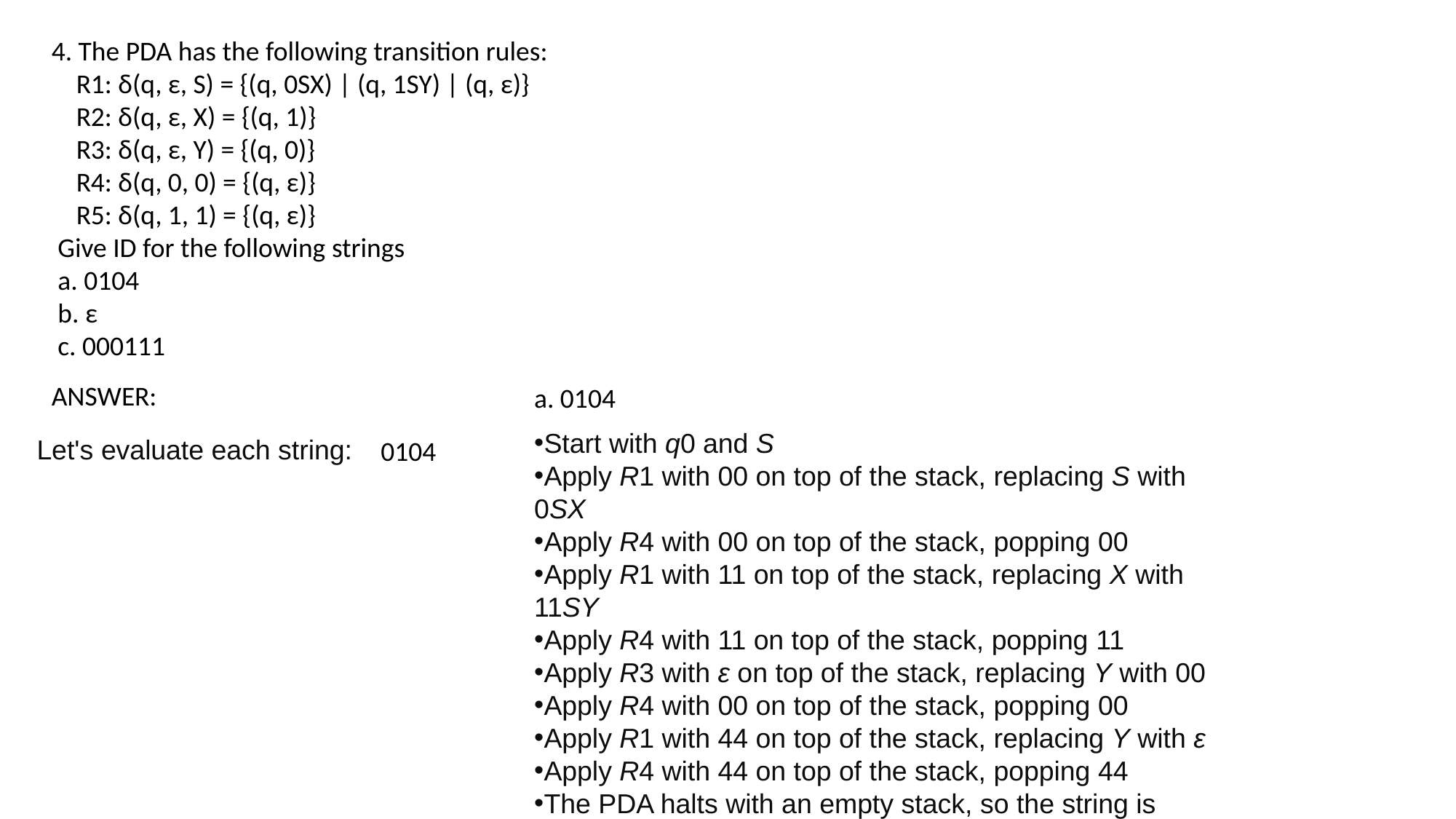

4. The PDA has the following transition rules:
    R1: δ(q, ε, S) = {(q, 0SX) | (q, 1SY) | (q, ε)}
    R2: δ(q, ε, X) = {(q, 1)}
    R3: δ(q, ε, Y) = {(q, 0)}
    R4: δ(q, 0, 0) = {(q, ε)}
    R5: δ(q, 1, 1) = {(q, ε)}
 Give ID for the following strings
 a. 0104
 b. ε
 c. 000111
ANSWER:
a. 0104
Start with q0​ and S
Apply R1 with 00 on top of the stack, replacing S with 0SX
Apply R4 with 00 on top of the stack, popping 00
Apply R1 with 11 on top of the stack, replacing X with 11SY
Apply R4 with 11 on top of the stack, popping 11
Apply R3 with ε on top of the stack, replacing Y with 00
Apply R4 with 00 on top of the stack, popping 00
Apply R1 with 44 on top of the stack, replacing Y with ε
Apply R4 with 44 on top of the stack, popping 44
The PDA halts with an empty stack, so the string is accepted.
Therefore, the ID for 0104 is qaccept .
Let's evaluate each string:
 0104